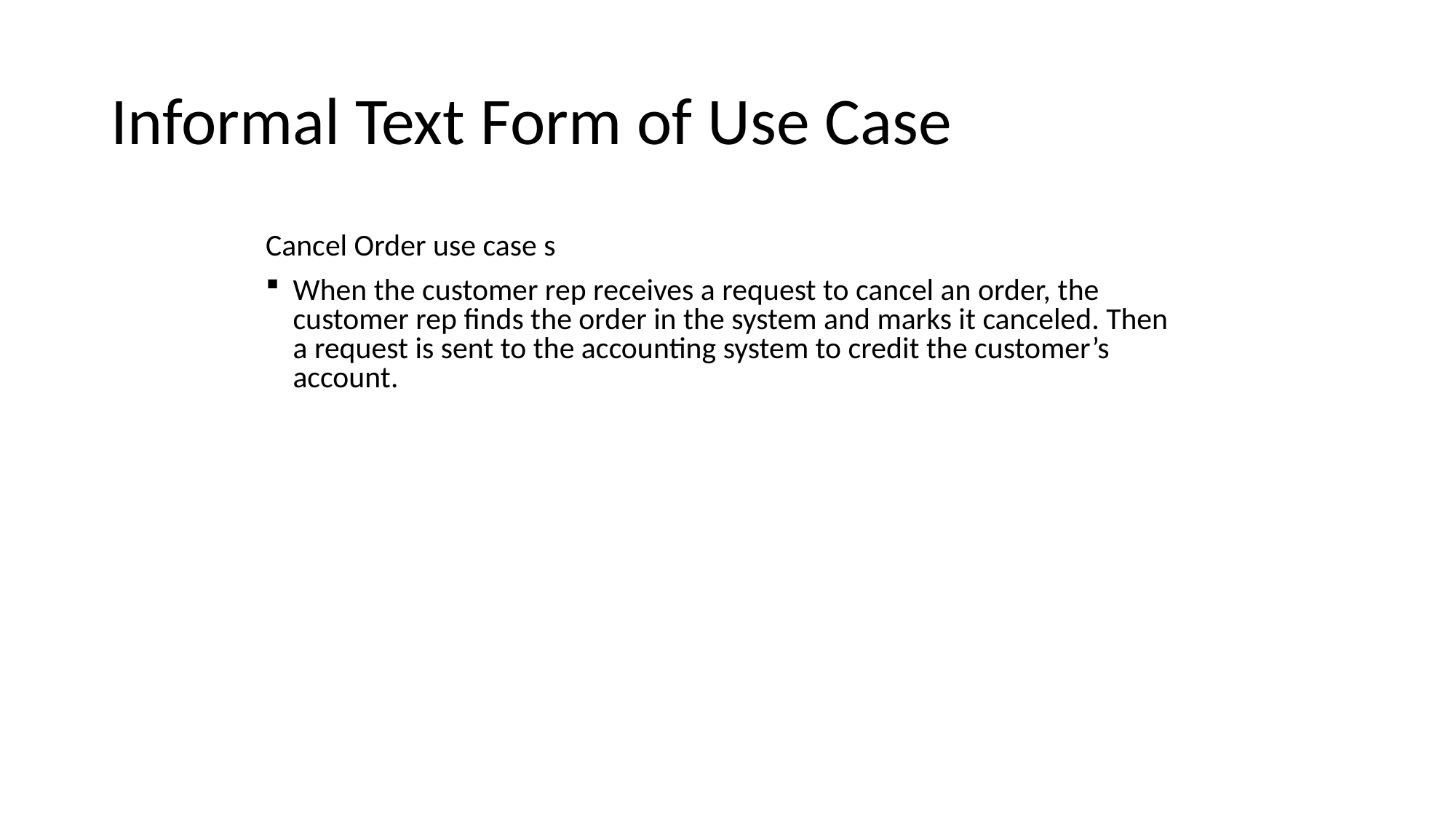

# Informal Text Form of Use Case
Cancel Order use case s
When the customer rep receives a request to cancel an order, the customer rep finds the order in the system and marks it canceled. Then a request is sent to the accounting system to credit the customer’s account.